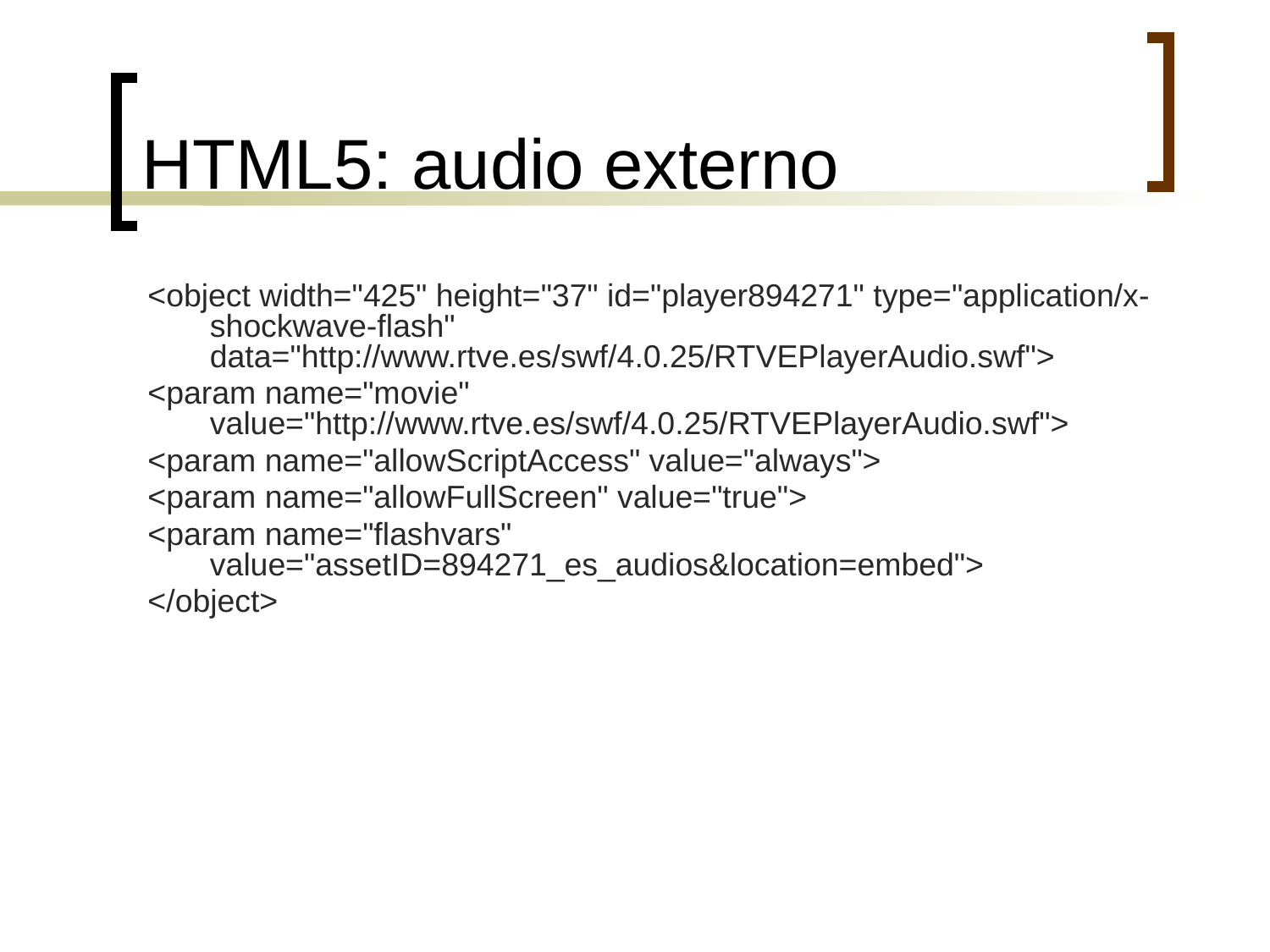

# HTML5: audio externo
<object width="425" height="37" id="player894271" type="application/x-shockwave-flash" data="http://www.rtve.es/swf/4.0.25/RTVEPlayerAudio.swf">
<param name="movie" value="http://www.rtve.es/swf/4.0.25/RTVEPlayerAudio.swf">
<param name="allowScriptAccess" value="always">
<param name="allowFullScreen" value="true">
<param name="flashvars" value="assetID=894271_es_audios&location=embed">
</object>